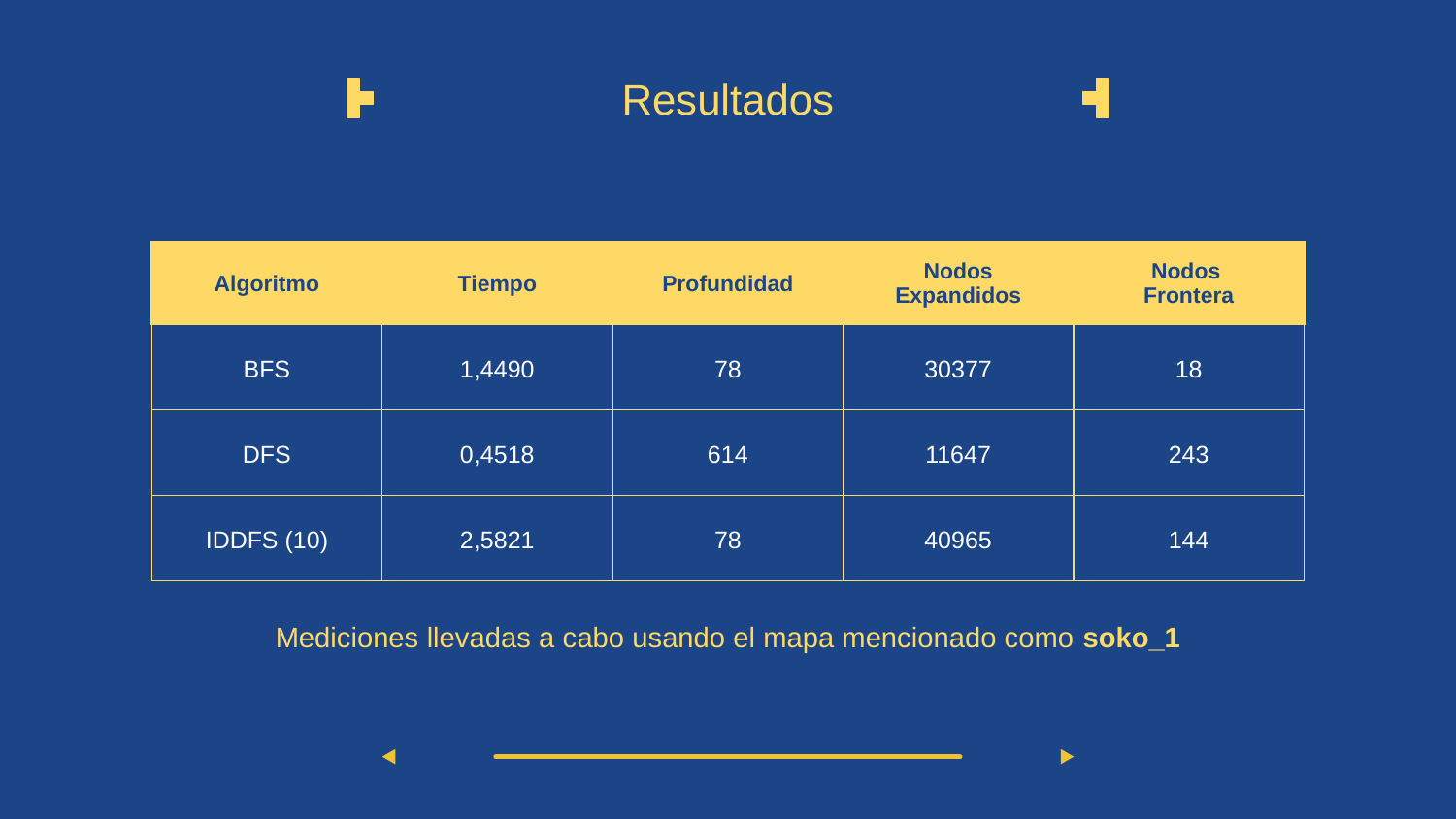

# Resultados

| Algoritmo | Tiempo | Profundidad | Nodos Expandidos | Nodos Frontera |
| --- | --- | --- | --- | --- |
| BFS | 1,4490 | 78 | 30377 | 18 |
| DFS | 0,4518 | 614 | 11647 | 243 |
| IDDFS (10) | 2,5821 | 78 | 40965 | 144 |

Mediciones llevadas a cabo usando el mapa mencionado como soko_1